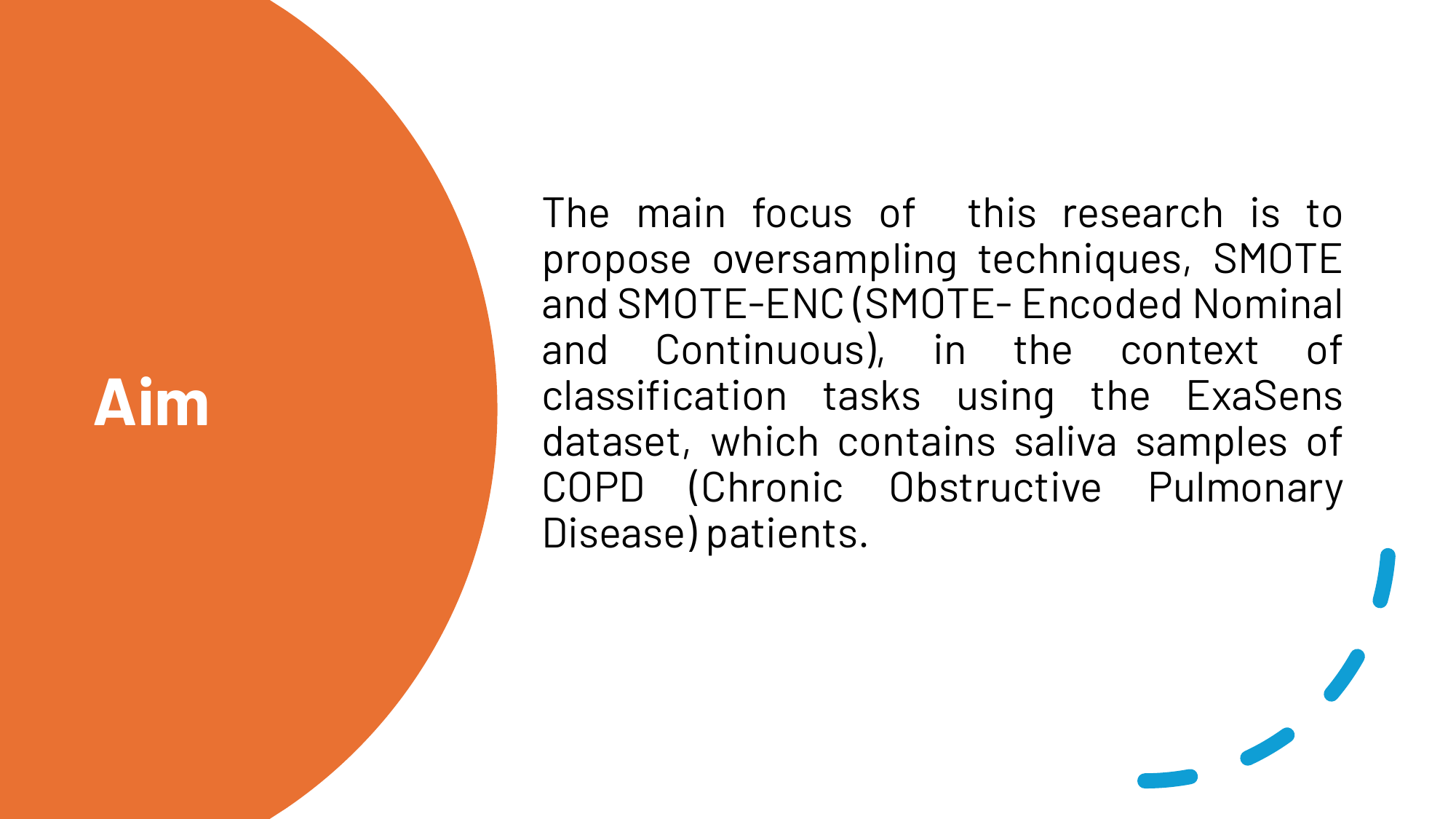

The main focus of  this research is to propose oversampling techniques, SMOTE and SMOTE-ENC (SMOTE- Encoded Nominal and Continuous), in the context of classification tasks using the ExaSens dataset, which contains saliva samples of COPD (Chronic Obstructive Pulmonary Disease) patients.

# Aim